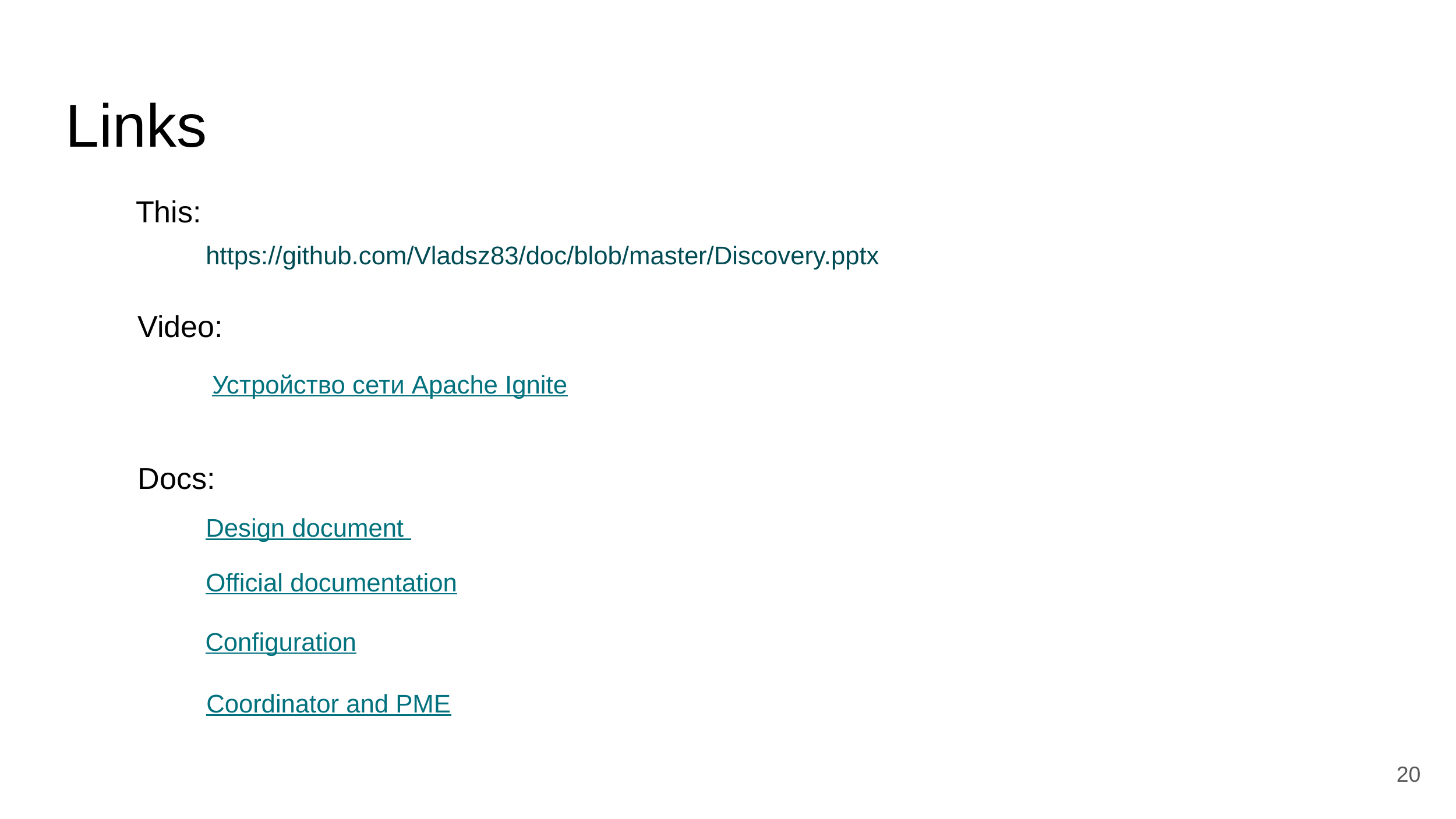

# Links
This:
https://github.com/Vladsz83/doc/blob/master/Discovery.pptx
Video:
Устройство сети Apache Ignite
Docs:
Design document
Official documentation
Configuration
Coordinator and PME
20